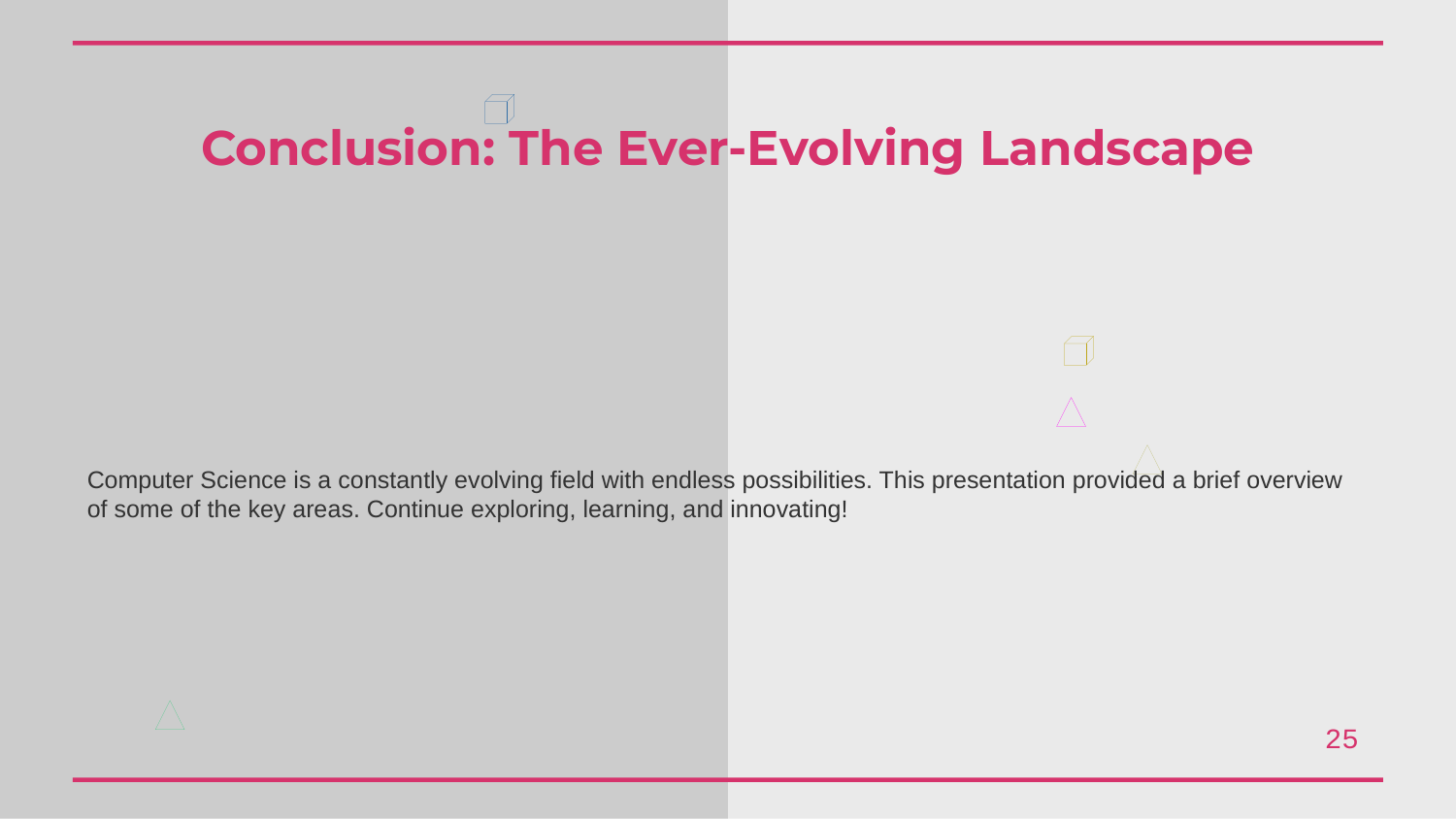

Conclusion: The Ever-Evolving Landscape

Computer Science is a constantly evolving field with endless possibilities. This presentation provided a brief overview of some of the key areas. Continue exploring, learning, and innovating!

25